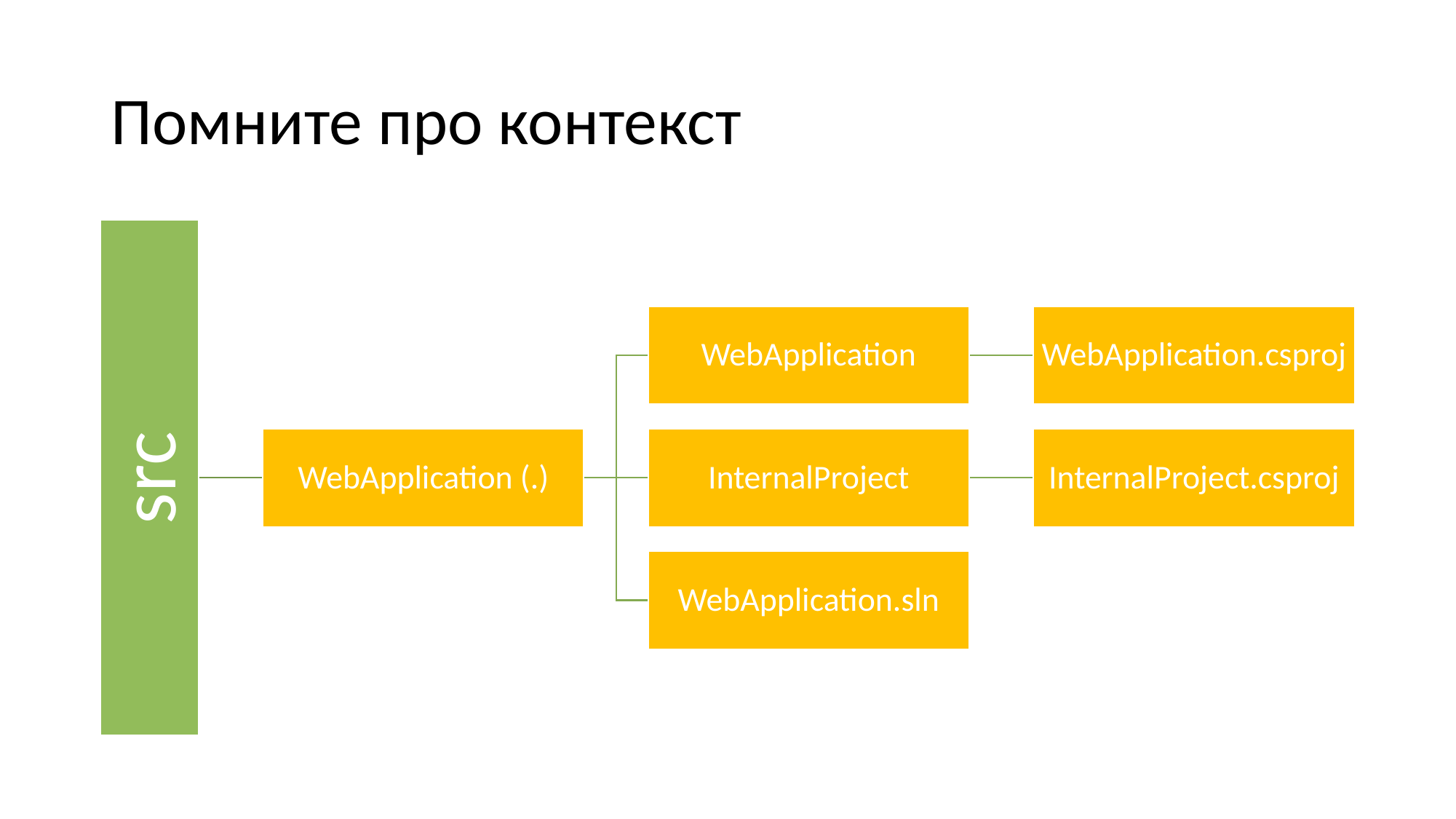

# Помните про контекст

src
WebApplication (.)
WebApplication
WebApplication.csproj
InternalProject
InternalProject.csproj
WebApplication.sln